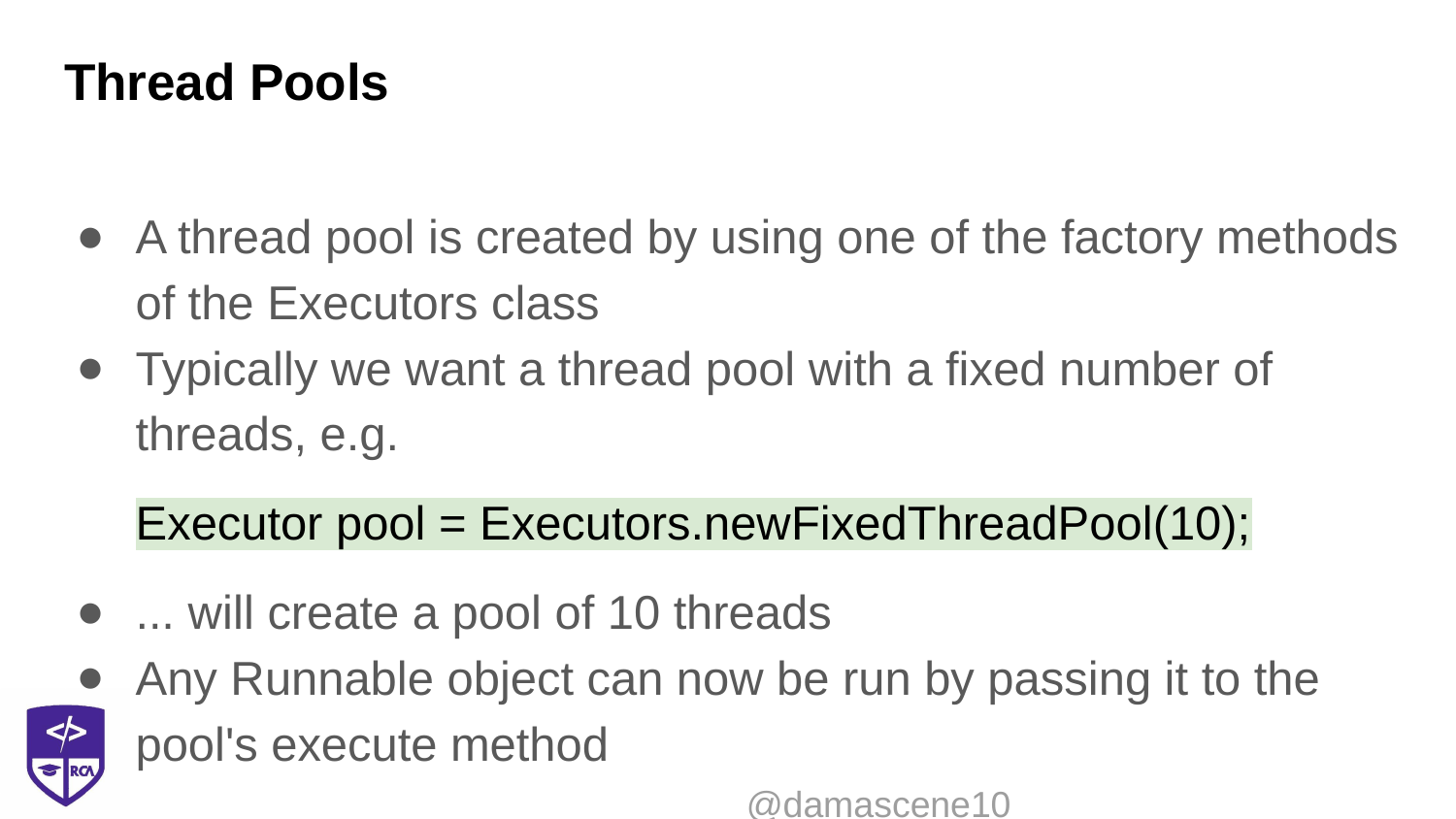

# Thread Pools
A thread pool is created by using one of the factory methods of the Executors class
Typically we want a thread pool with a fixed number of threads, e.g.
Executor pool = Executors.newFixedThreadPool(10);
... will create a pool of 10 threads
Any Runnable object can now be run by passing it to the pool's execute method